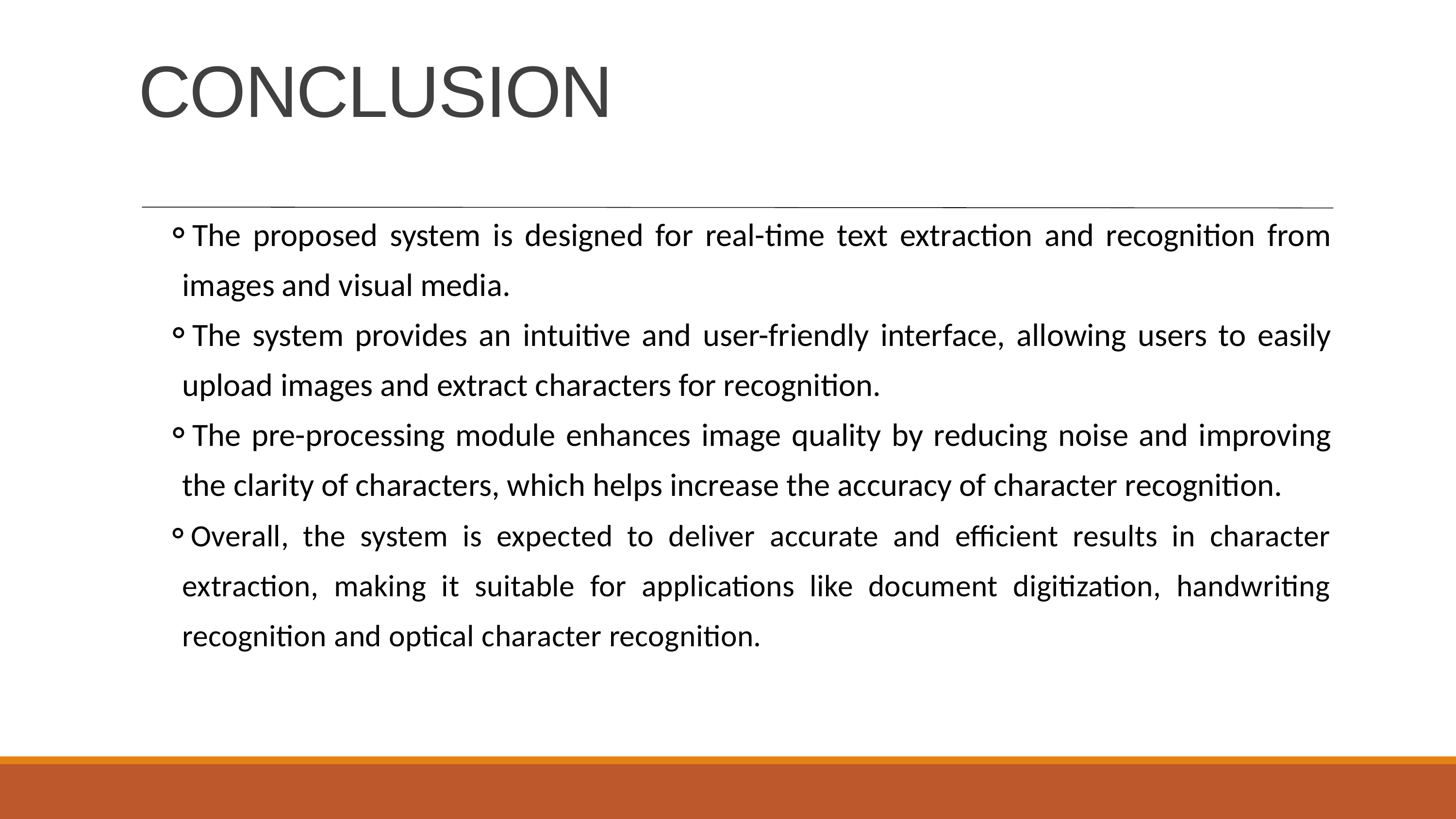

CONCLUSION
The proposed system is designed for real-time text extraction and recognition from images and visual media.
The system provides an intuitive and user-friendly interface, allowing users to easily upload images and extract characters for recognition.
The pre-processing module enhances image quality by reducing noise and improving the clarity of characters, which helps increase the accuracy of character recognition.
Overall, the system is expected to deliver accurate and efficient results in character extraction, making it suitable for applications like document digitization, handwriting recognition and optical character recognition.